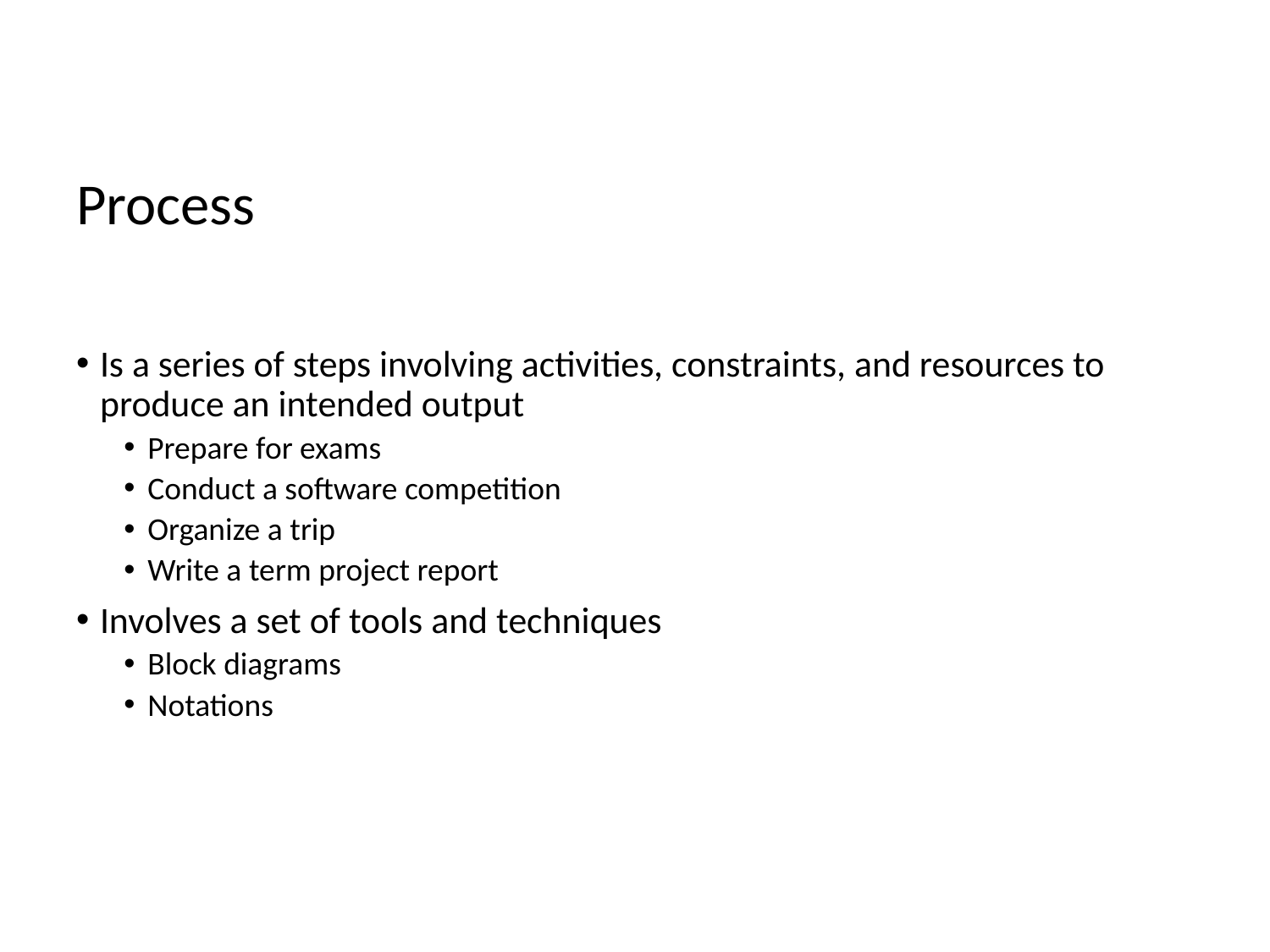

# Process
Is a series of steps involving activities, constraints, and resources to produce an intended output
Prepare for exams
Conduct a software competition
Organize a trip
Write a term project report
Involves a set of tools and techniques
Block diagrams
Notations